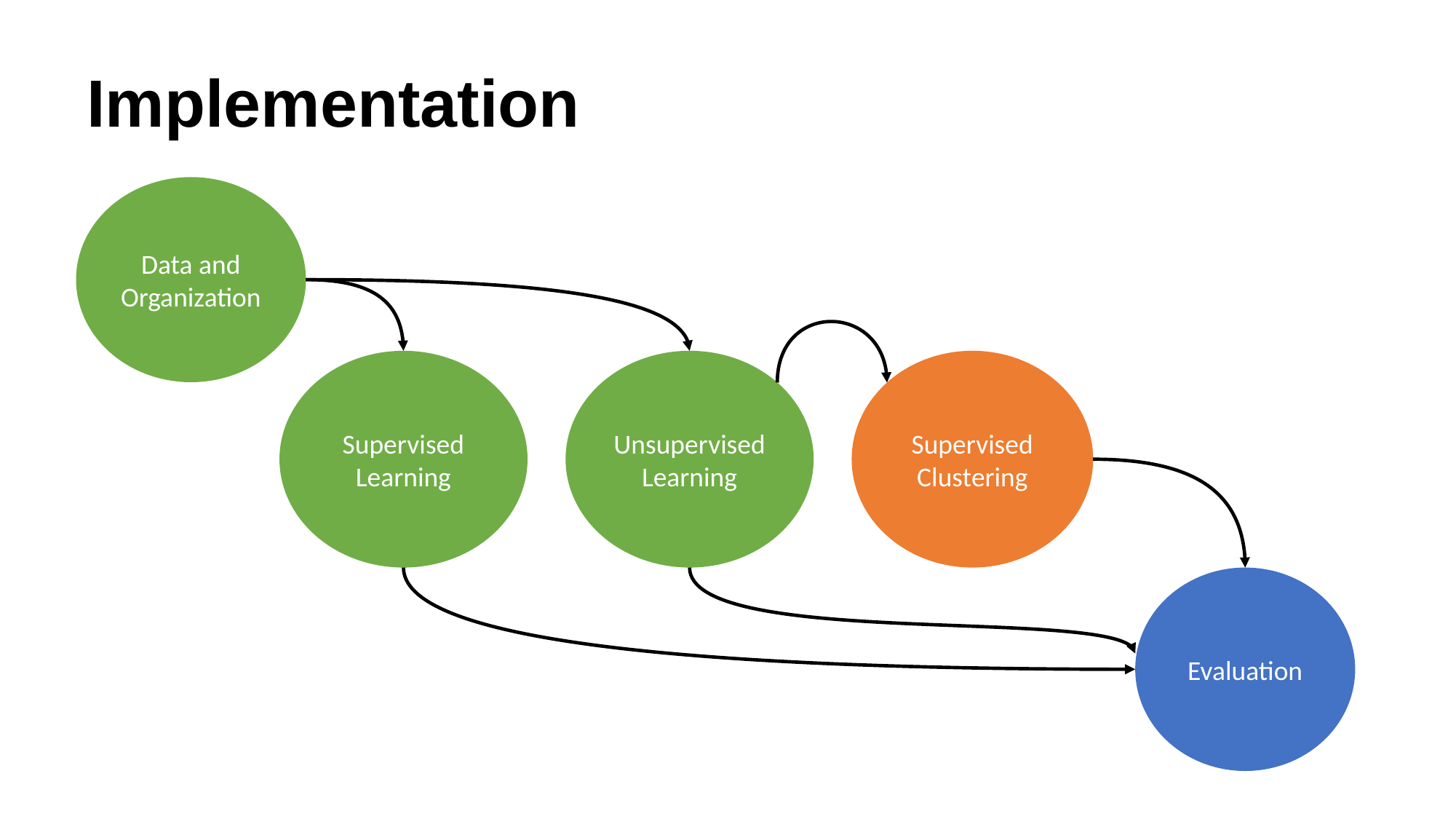

# Implementation
Data and Organization
Unsupervised Learning
Supervised Clustering
Supervised Learning
Evaluation